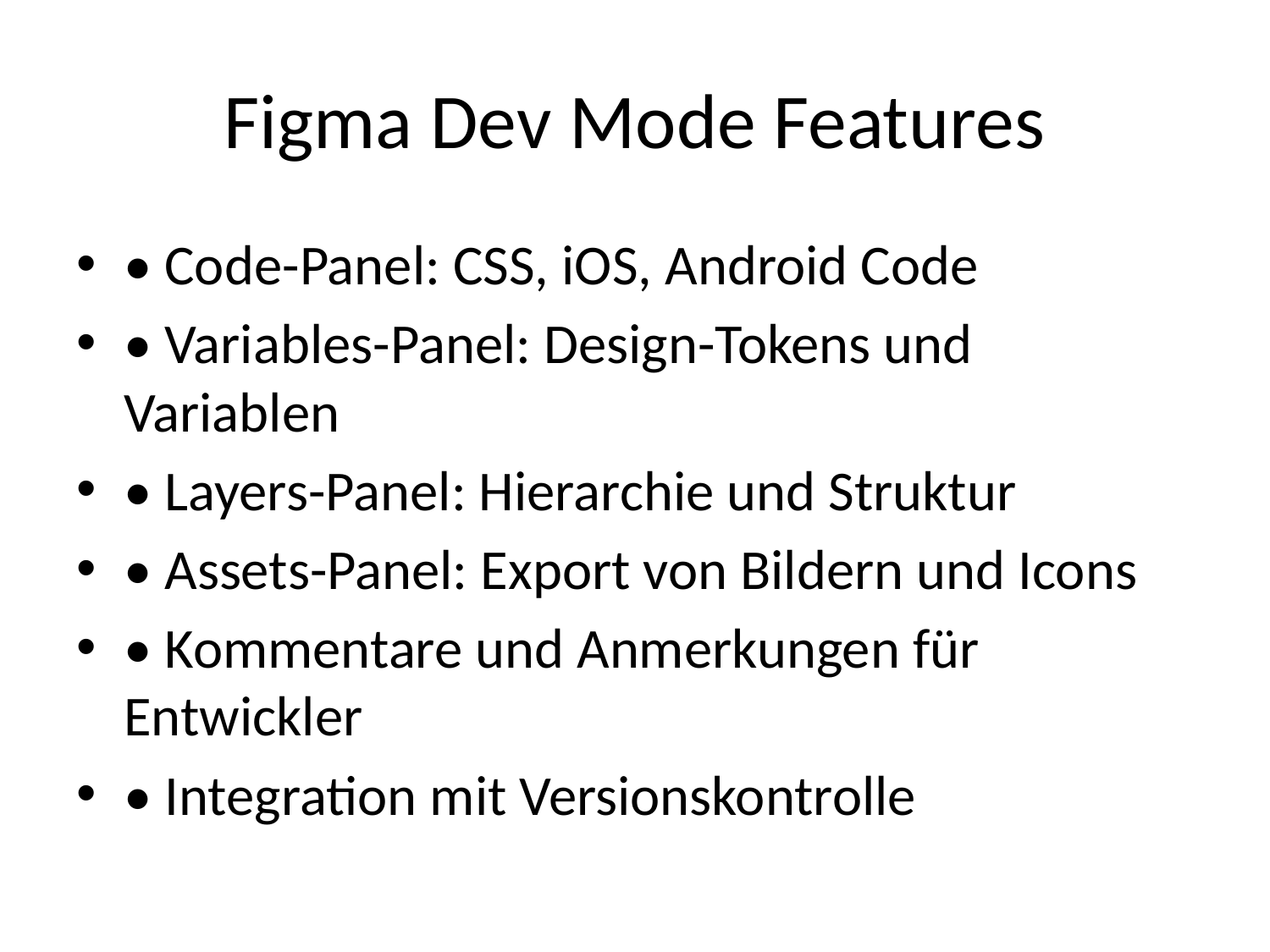

# Figma Dev Mode Features
• Code-Panel: CSS, iOS, Android Code
• Variables-Panel: Design-Tokens und Variablen
• Layers-Panel: Hierarchie und Struktur
• Assets-Panel: Export von Bildern und Icons
• Kommentare und Anmerkungen für Entwickler
• Integration mit Versionskontrolle